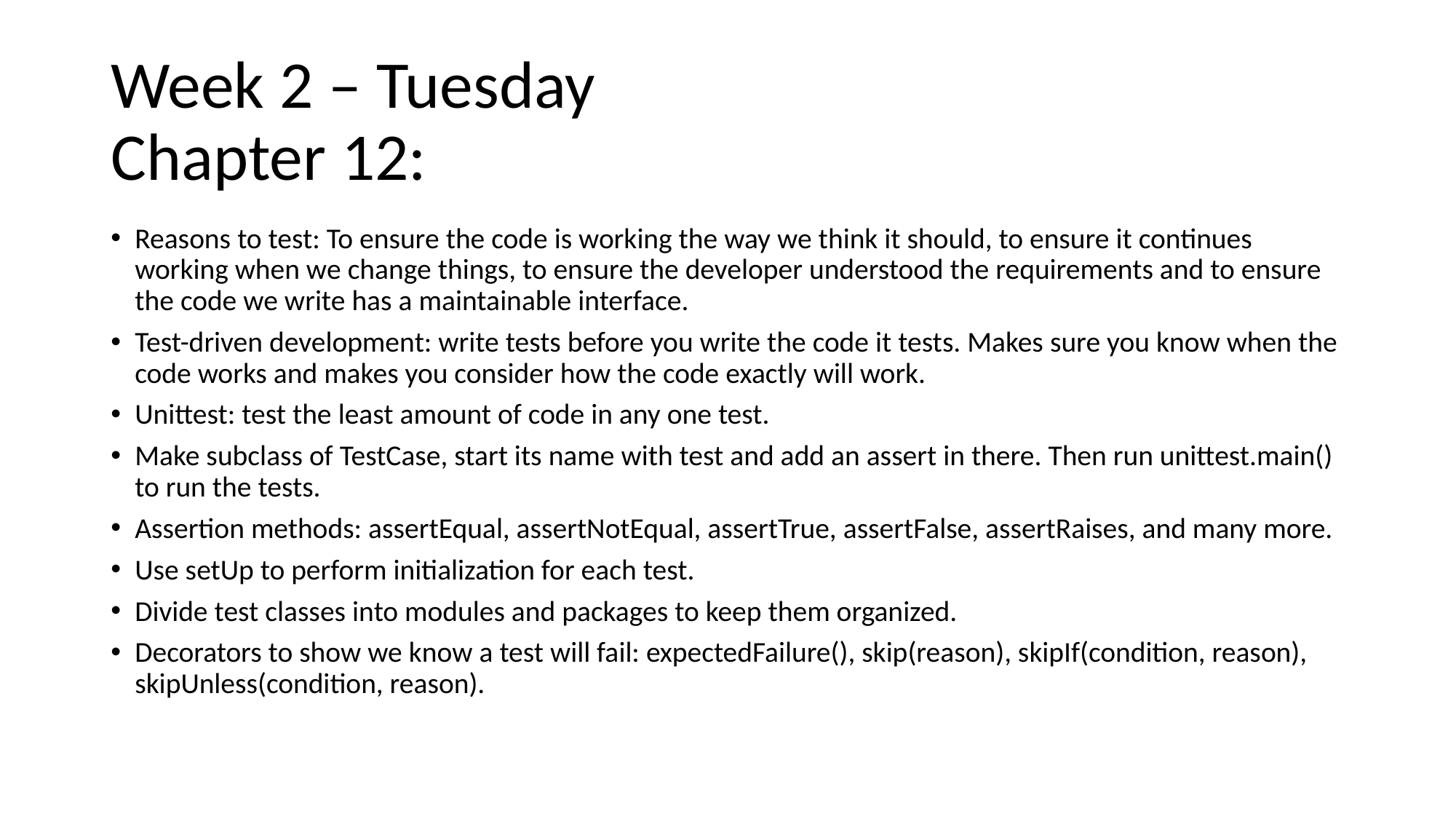

# Week 2 – Tuesday Chapter 12:
Reasons to test: To ensure the code is working the way we think it should, to ensure it continues working when we change things, to ensure the developer understood the requirements and to ensure the code we write has a maintainable interface.
Test-driven development: write tests before you write the code it tests. Makes sure you know when the code works and makes you consider how the code exactly will work.
Unittest: test the least amount of code in any one test.
Make subclass of TestCase, start its name with test and add an assert in there. Then run unittest.main() to run the tests.
Assertion methods: assertEqual, assertNotEqual, assertTrue, assertFalse, assertRaises, and many more.
Use setUp to perform initialization for each test.
Divide test classes into modules and packages to keep them organized.
Decorators to show we know a test will fail: expectedFailure(), skip(reason), skipIf(condition, reason), skipUnless(condition, reason).